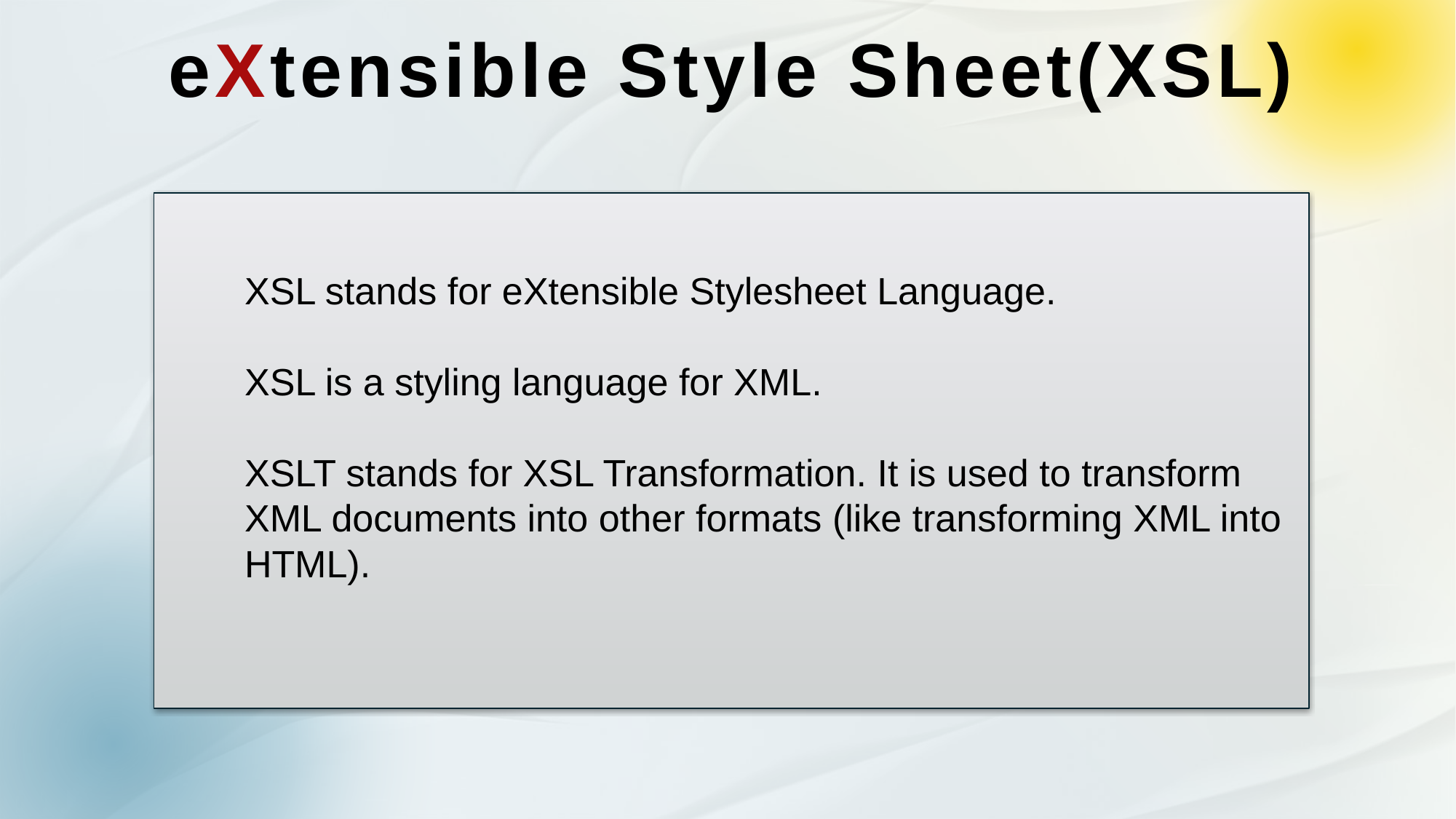

eXtensible Style Sheet(XSL)

XSL stands for eXtensible Stylesheet Language.

XSL is a styling language for XML.

XSLT stands for XSL Transformation. It is used to transform XML documents into other formats (like transforming XML into HTML).